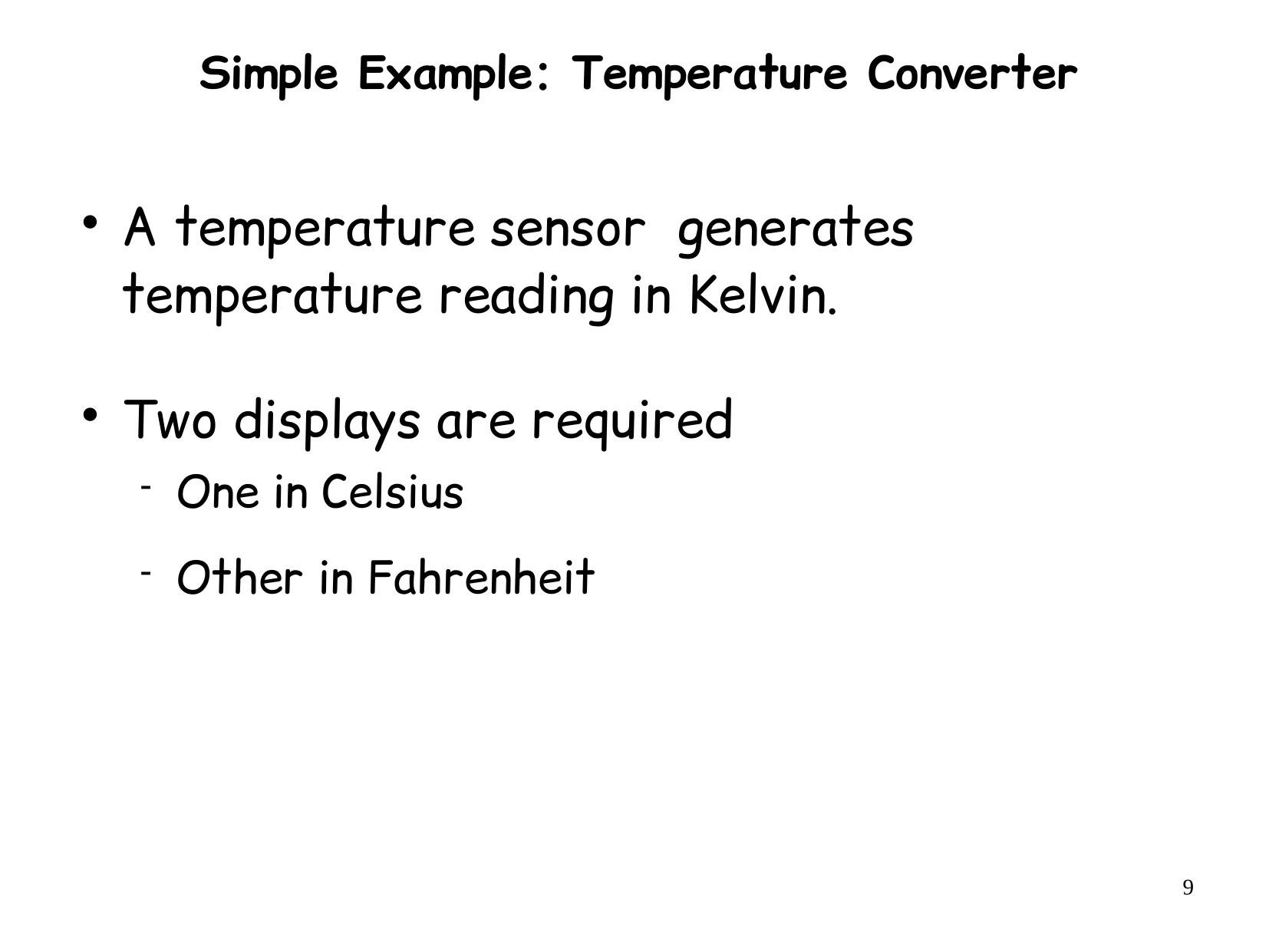

# Simple Example: Temperature Converter
A temperature sensor  generates temperature reading in Kelvin.
Two displays are required
One in Celsius
Other in Fahrenheit